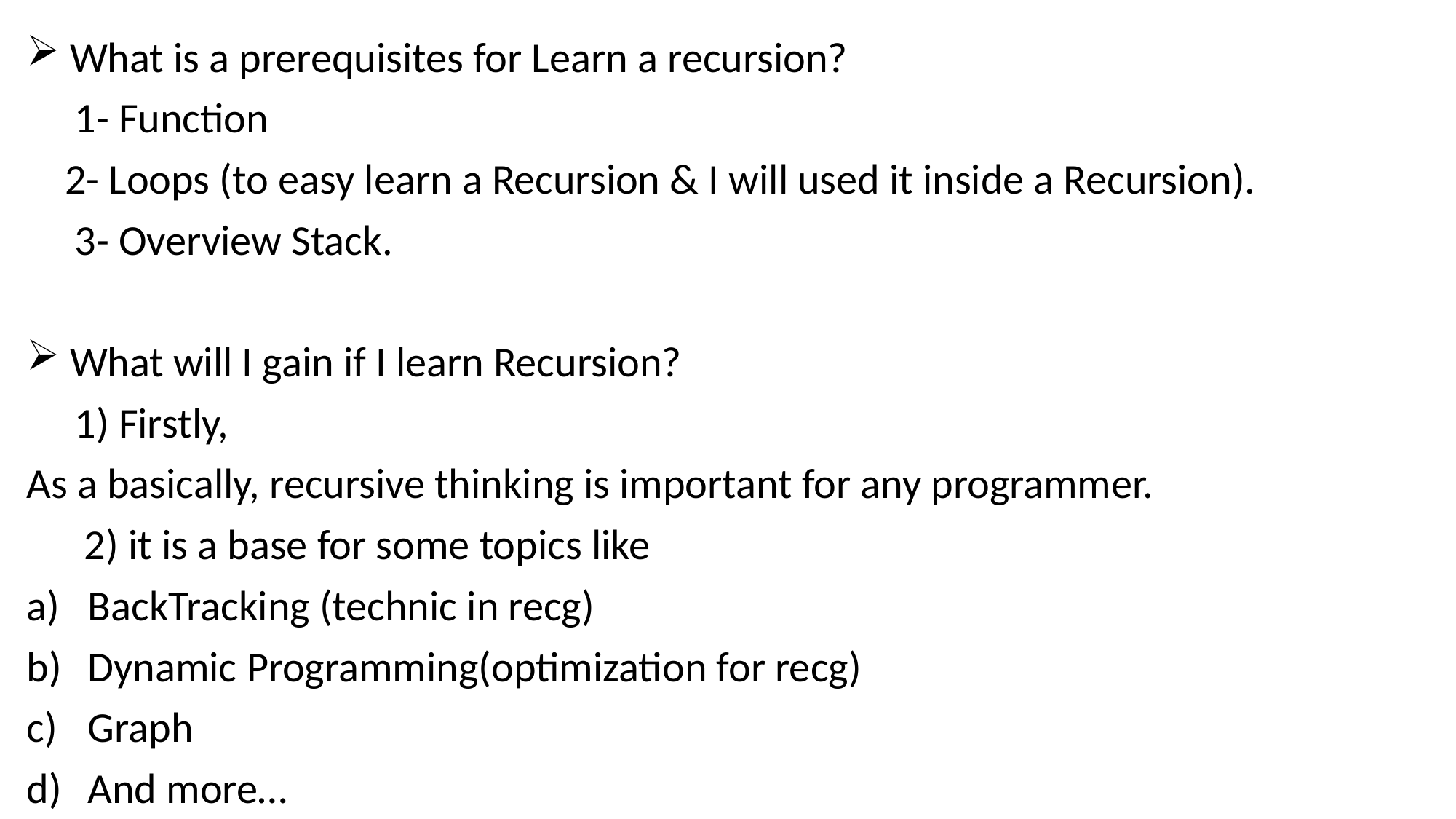

What is a prerequisites for Learn a recursion?
     1- Function
    2- Loops (to easy learn a Recursion & I will used it inside a Recursion).
     3- Overview Stack.

 What will I gain if I learn Recursion?
     1) Firstly,
As a basically, recursive thinking is important for any programmer.
      2) it is a base for some topics like
BackTracking (technic in recg)
Dynamic Programming(optimization for recg)
Graph
And more…